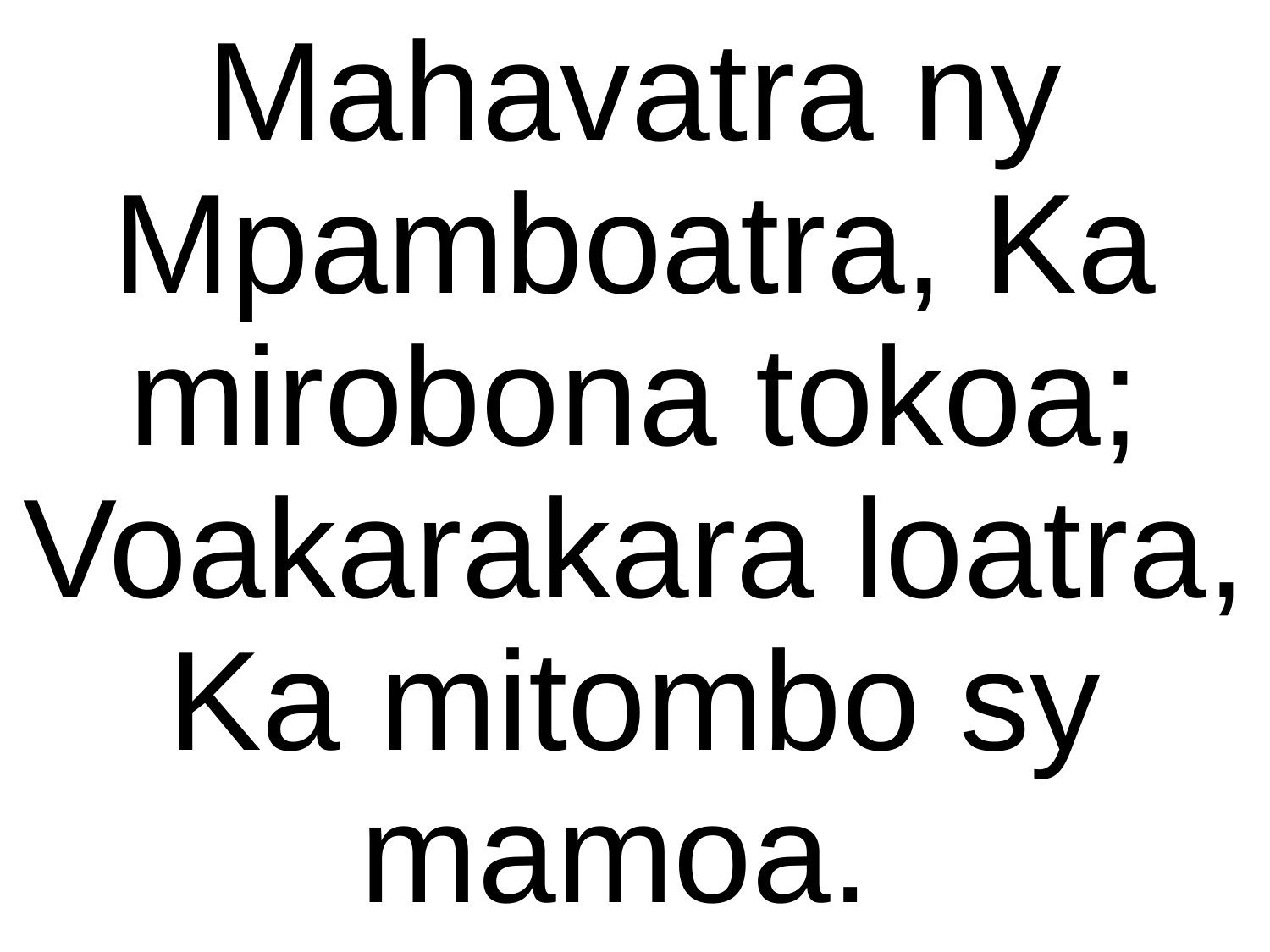

Mahavatra ny Mpamboatra, Ka mirobona tokoa; Voakarakara loatra, Ka mitombo sy mamoa.